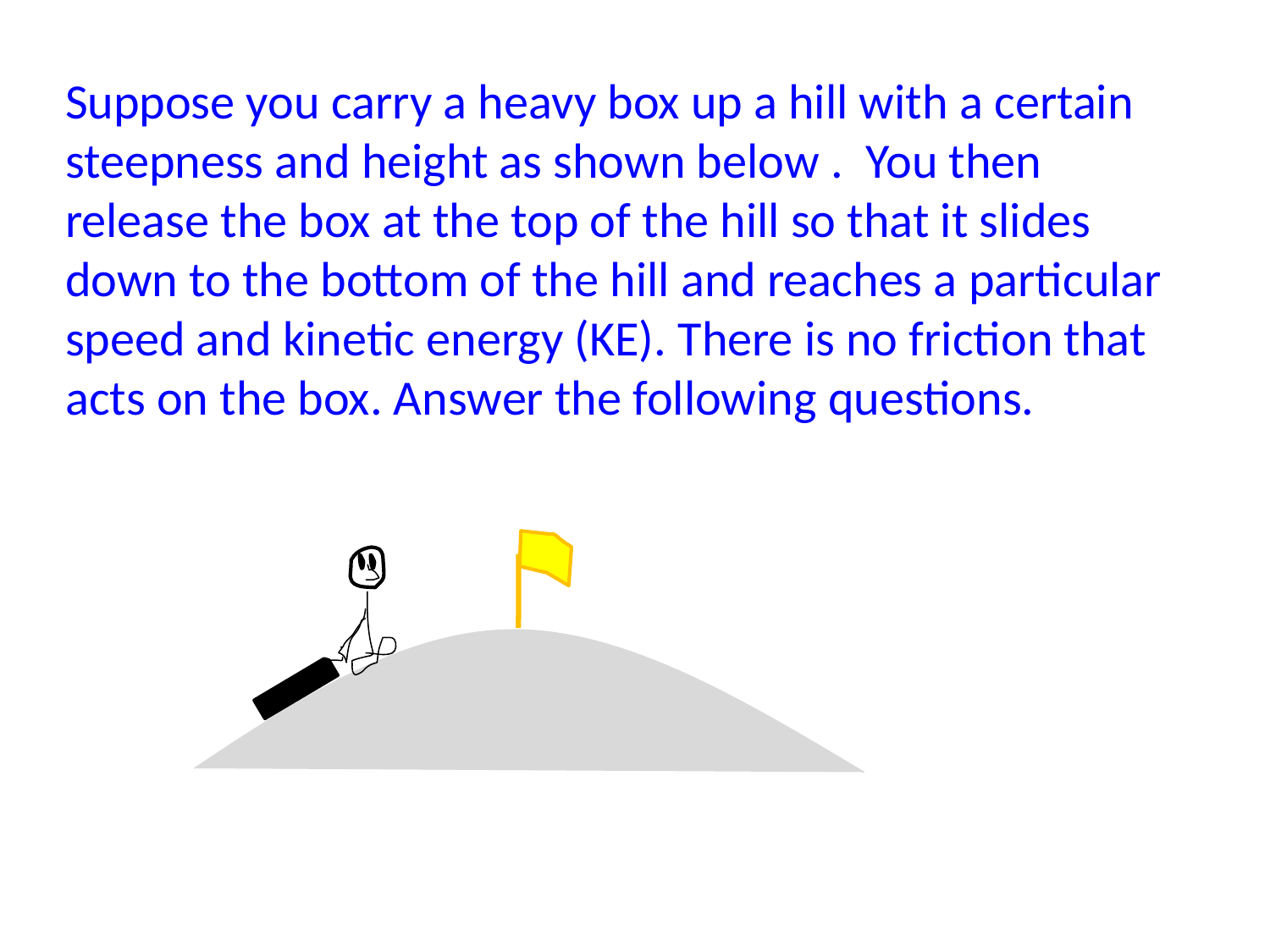

Suppose you carry a heavy box up a hill with a certain steepness and height as shown below .  You then release the box at the top of the hill so that it slides down to the bottom of the hill and reaches a particular speed and kinetic energy (KE). There is no friction that acts on the box. Answer the following questions.